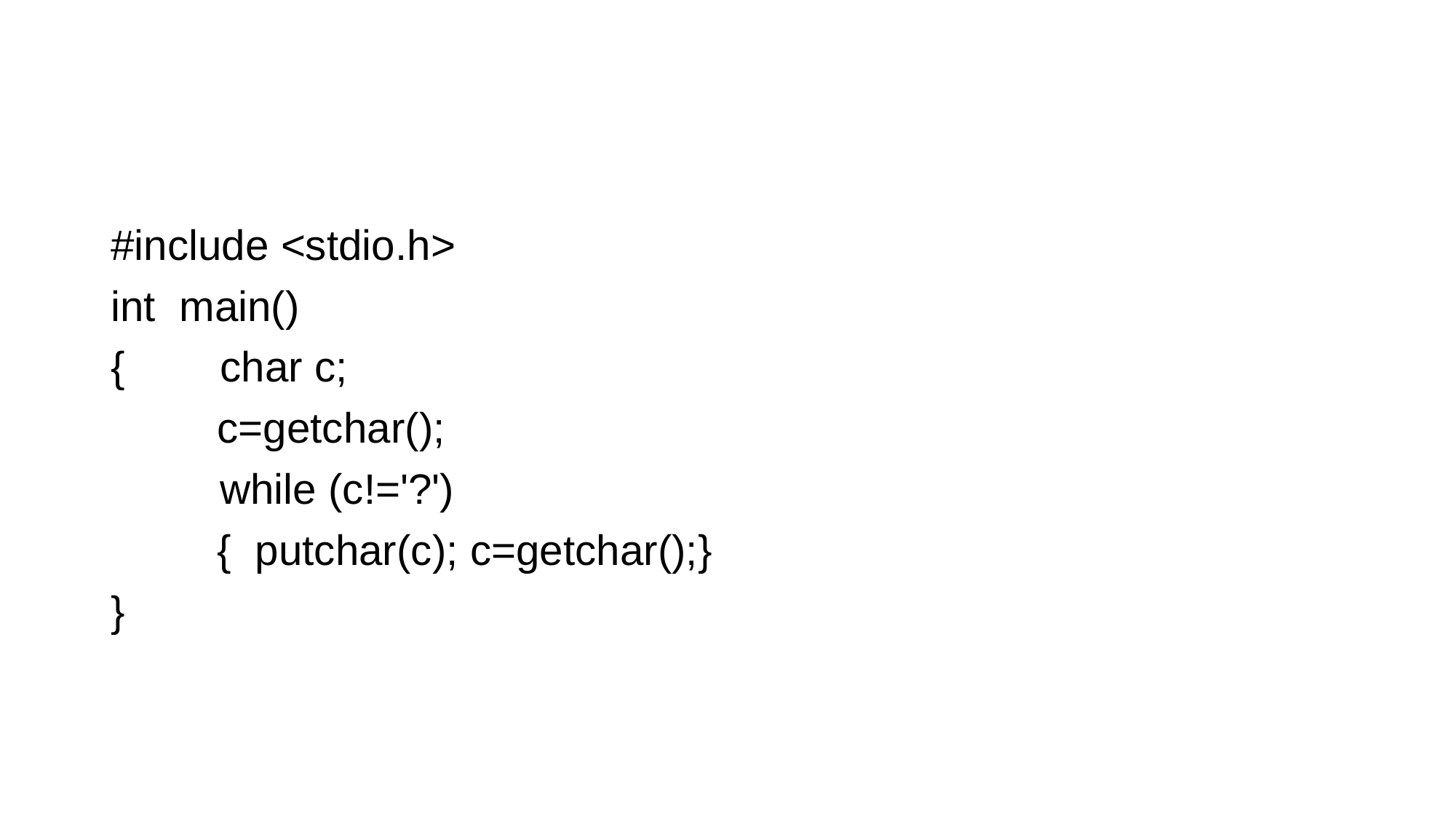

#
#include <stdio.h>
int  main()
{ 	char c;
         c=getchar();
	while (c!='?')
         {  putchar(c); c=getchar();}
}